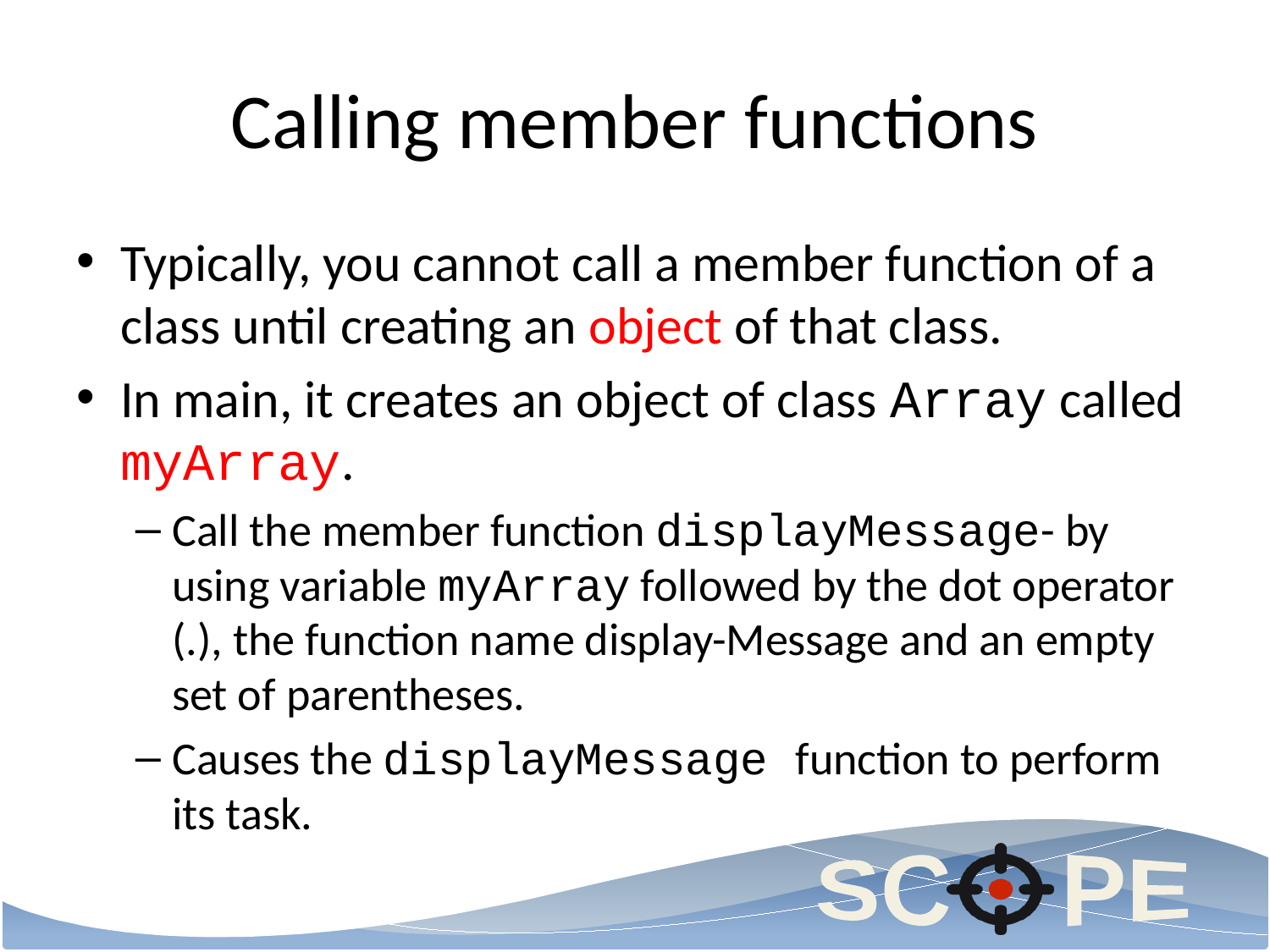

# Calling member functions
Typically, you cannot call a member function of a class until creating an object of that class.
In main, it creates an object of class Array called myArray.
Call the member function displayMessage- by using variable myArray followed by the dot operator (.), the function name display-Message and an empty set of parentheses.
Causes the displayMessage function to perform its task.